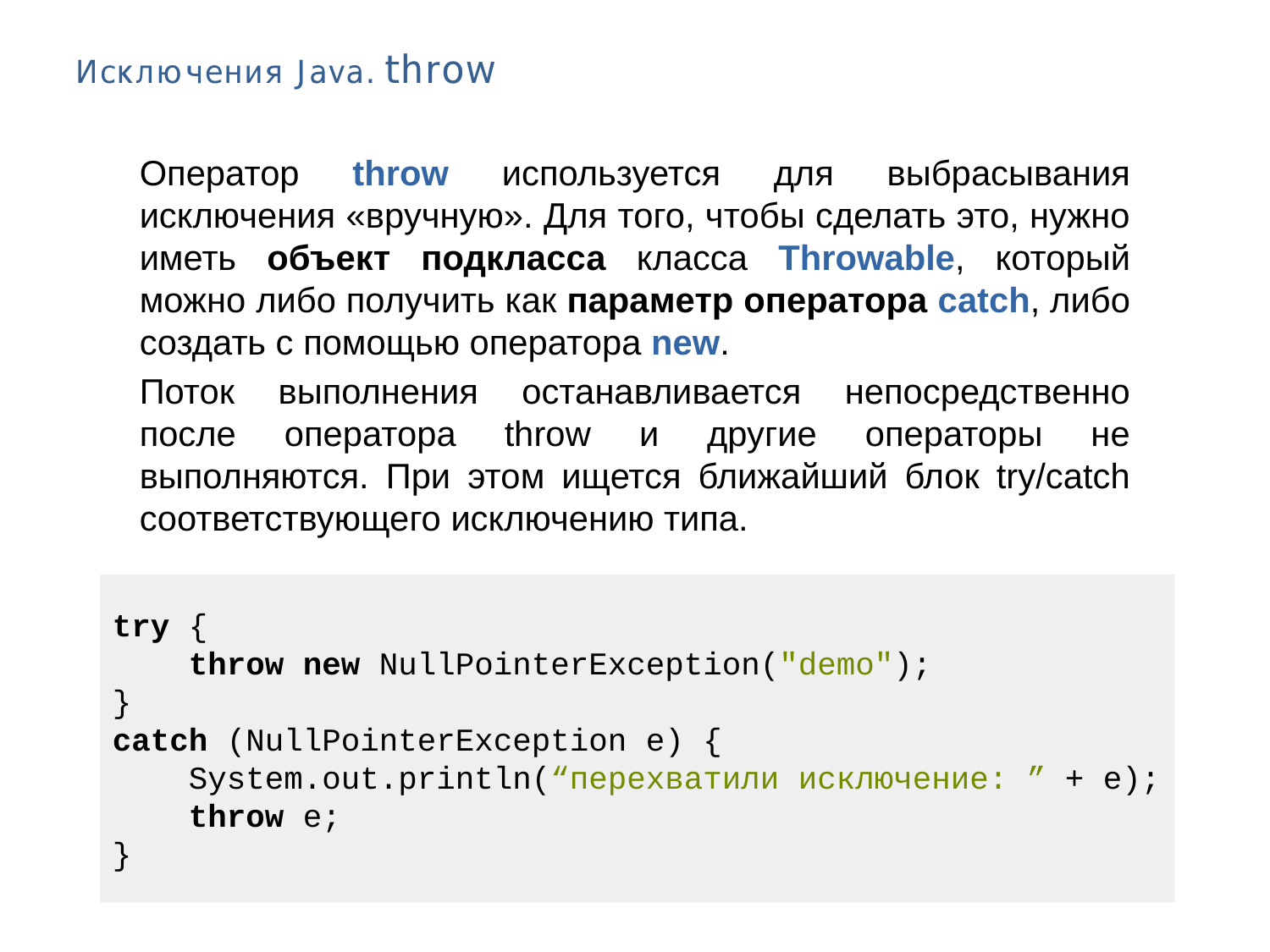

Исключения Java. throw
Оператор throw используется для выбрасывания исключения «вручную». Для того, чтобы сделать это, нужно иметь объект подкласса класса Throwable, который можно либо получить как параметр оператора catch, либо создать с помощью оператора new.
Поток выполнения останавливается непосредственно после оператора throw и другие операторы не выполняются. При этом ищется ближайший блок try/catch соответствующего исключению типа.
try {
    throw new NullPointerException("demo");
}
catch (NullPointerException e) {
    System.out.println(“перехватили исключение: ” + e);
    throw e;
}